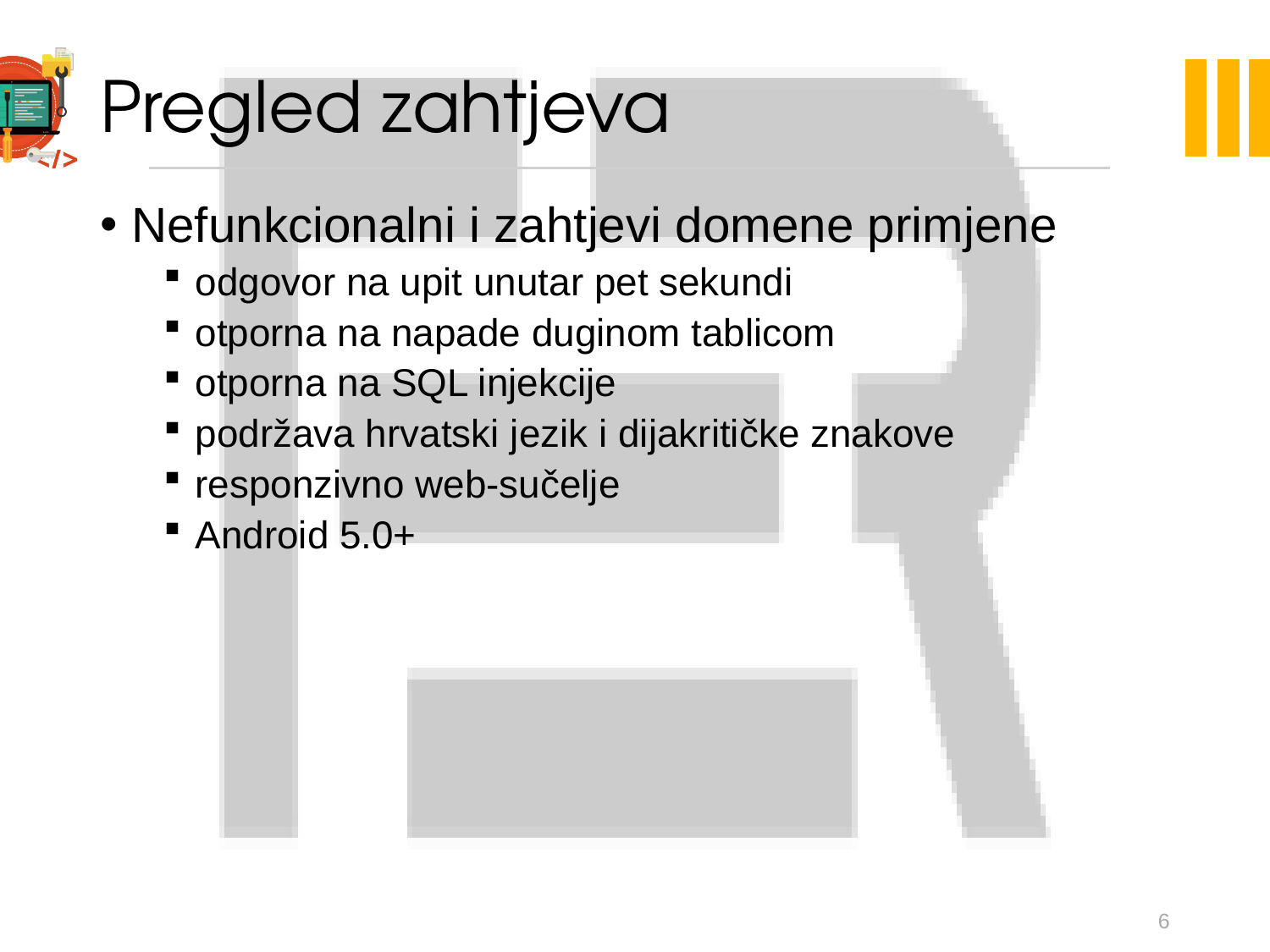

# Pregled zahtjeva
Nefunkcionalni i zahtjevi domene primjene
odgovor na upit unutar pet sekundi
otporna na napade duginom tablicom
otporna na SQL injekcije
podržava hrvatski jezik i dijakritičke znakove
responzivno web-sučelje
Android 5.0+
6